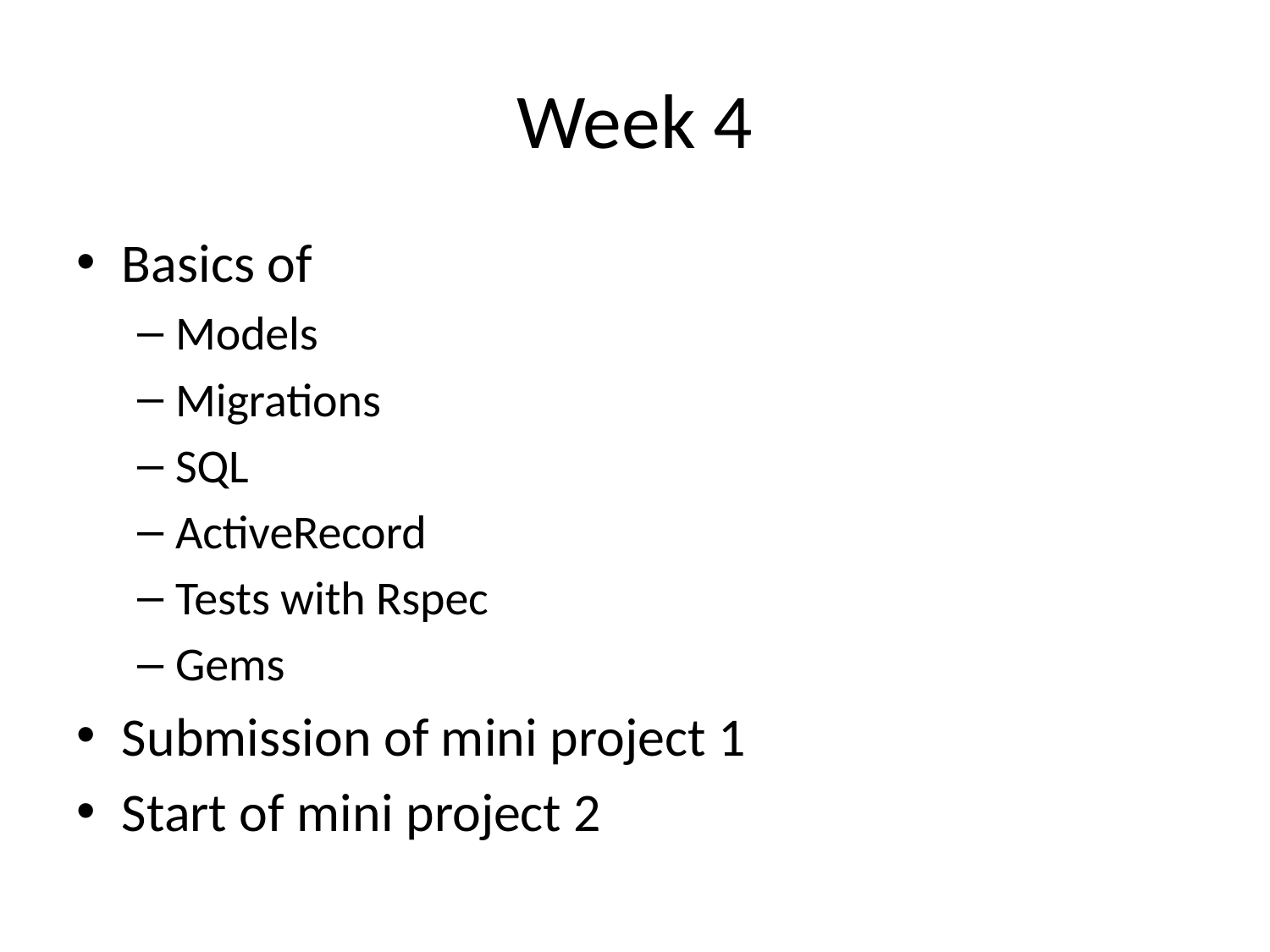

# Week 4
Basics of
Models
Migrations
SQL
ActiveRecord
Tests with Rspec
Gems
Submission of mini project 1
Start of mini project 2